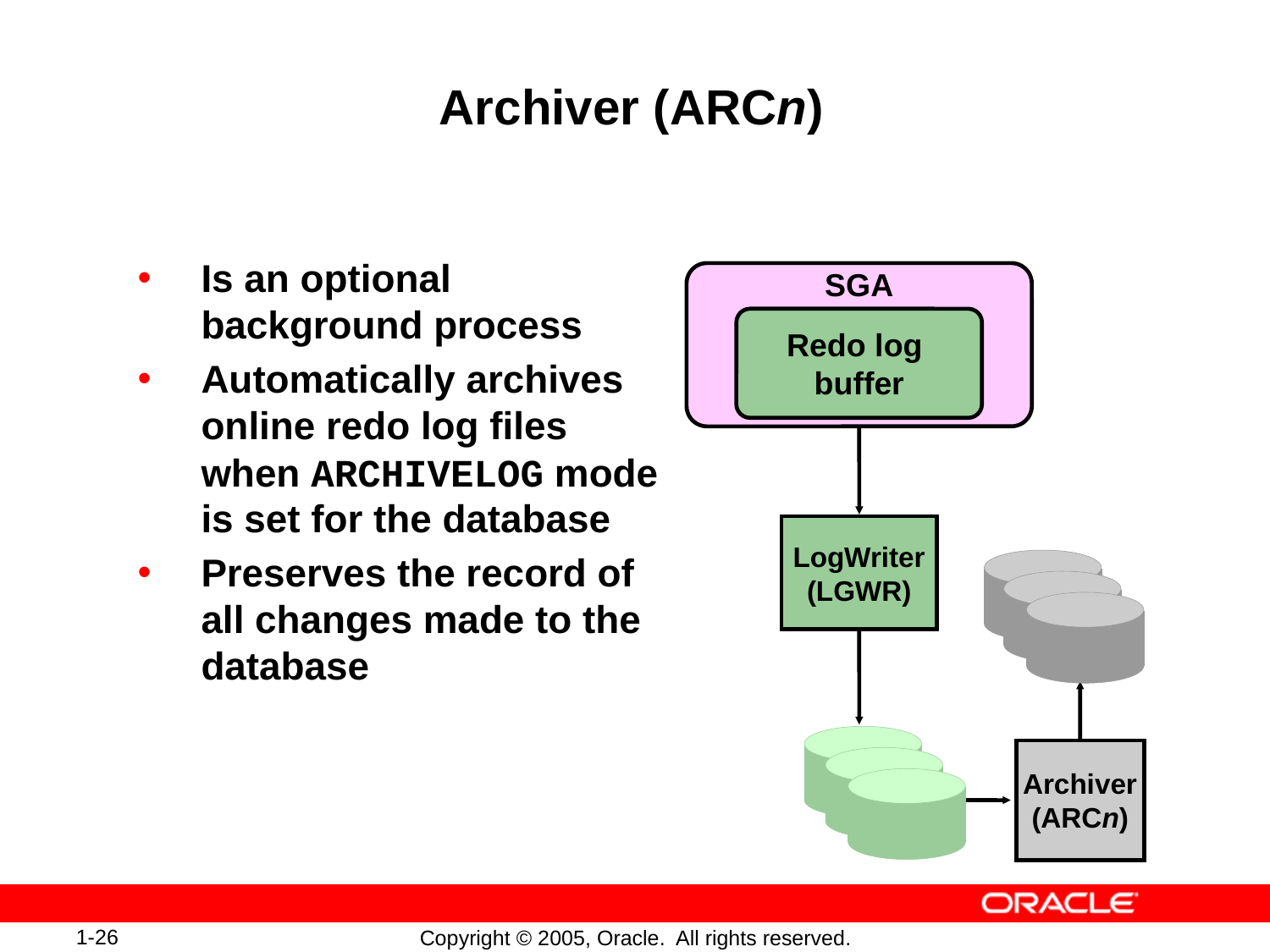

# Archiver (ARCn)
Is an optional background process
Automatically archives online redo log files when ARCHIVELOG mode is set for the database
Preserves the record of all changes made to the database
SGA

Redo log
buffer

LogWriter
(LGWR)

Archiver
(ARCn)